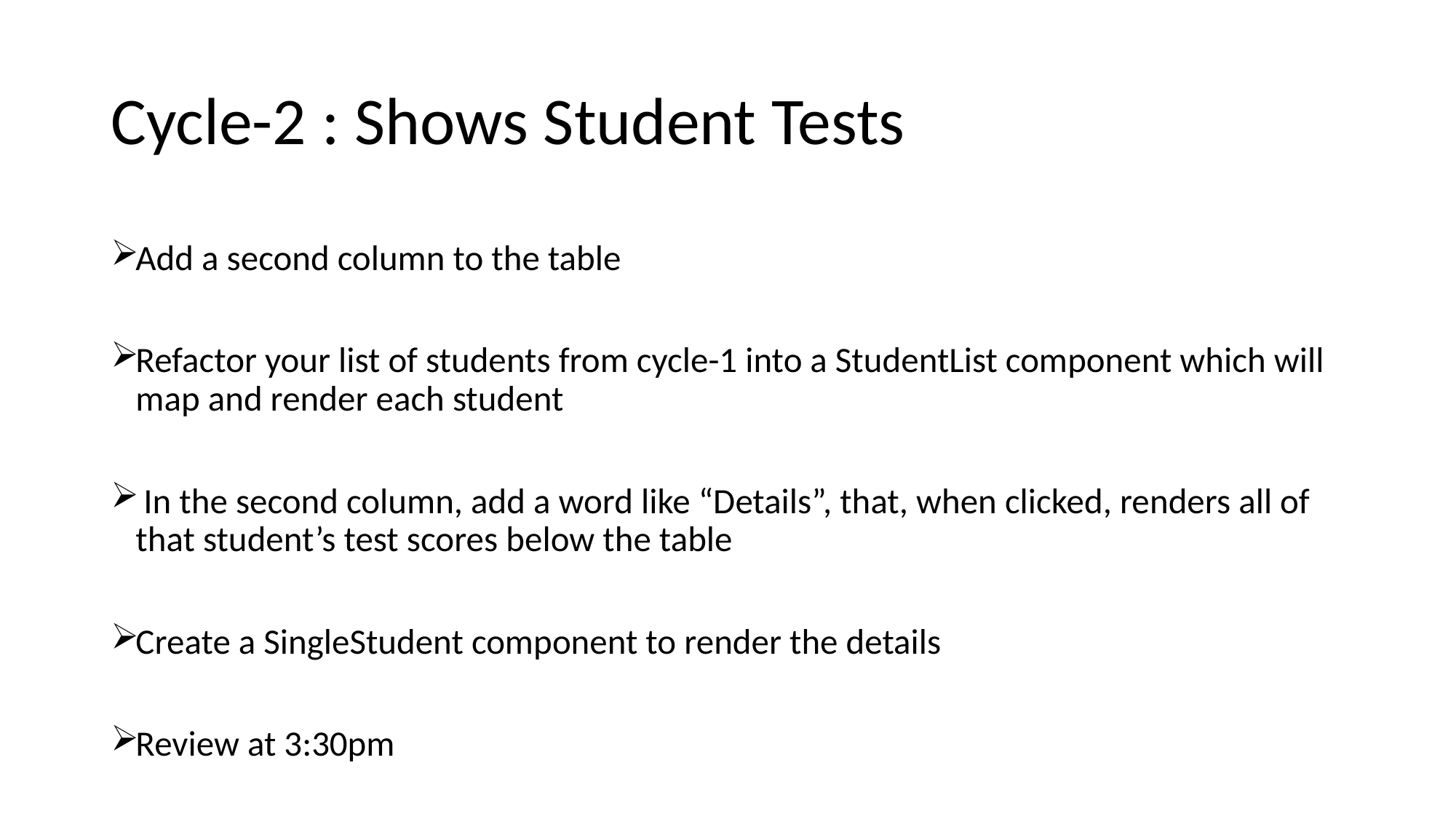

# Cycle-2 : Shows Student Tests
Add a second column to the table

Refactor your list of students from cycle-1 into a StudentList component which will map and render each student

 In the second column, add a word like “Details”, that, when clicked, renders all of that student’s test scores below the table

Create a SingleStudent component to render the details

Review at 3:30pm